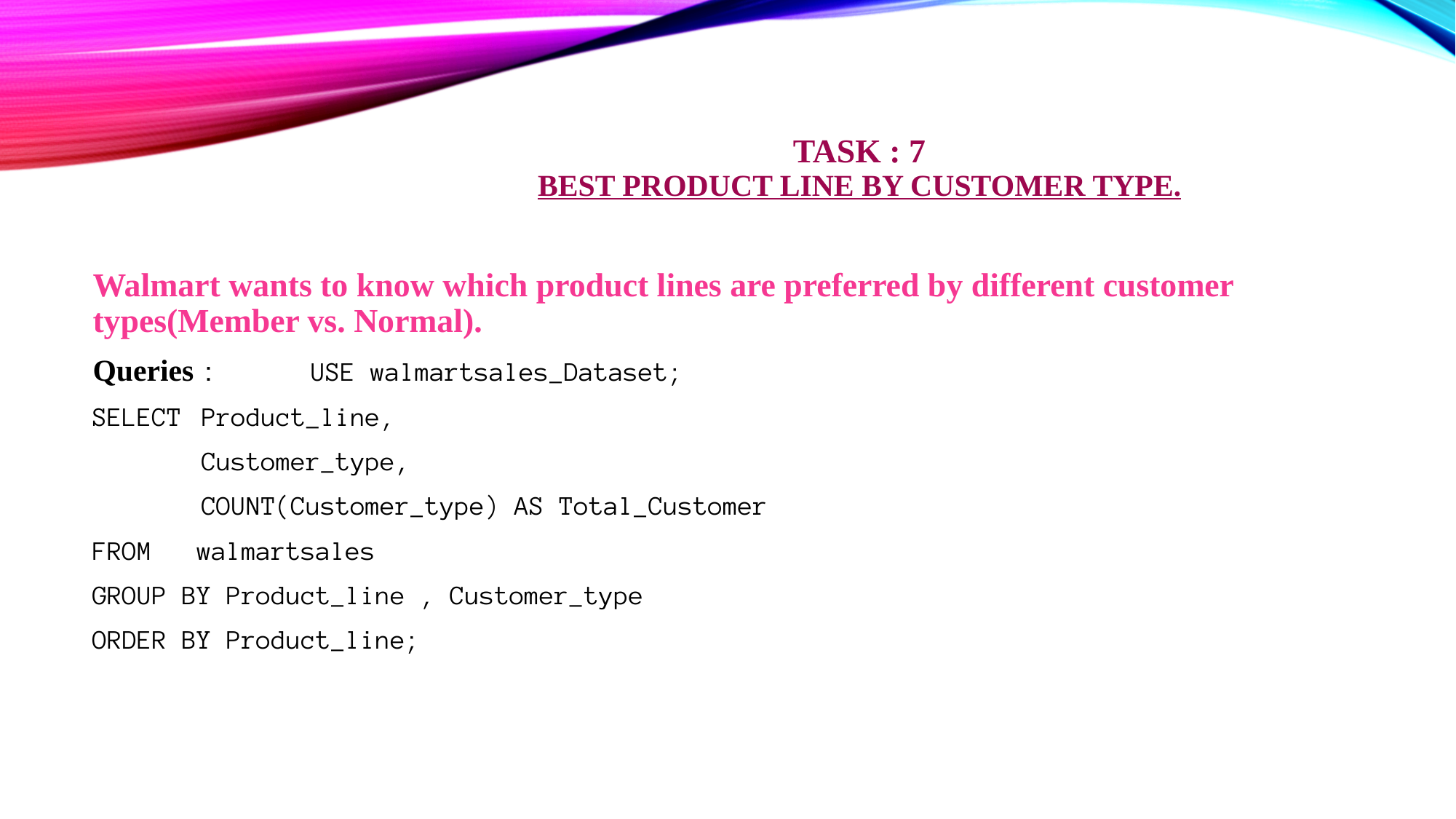

# Task : 7 Best Product Line by Customer Type.
Walmart wants to know which product lines are preferred by different customer types(Member vs. Normal).
Queries :	USE walmartsales_Dataset;
SELECT	Product_line,
	Customer_type,
	COUNT(Customer_type) AS Total_Customer
FROM   walmartsales
GROUP BY Product_line , Customer_type
ORDER BY Product_line;